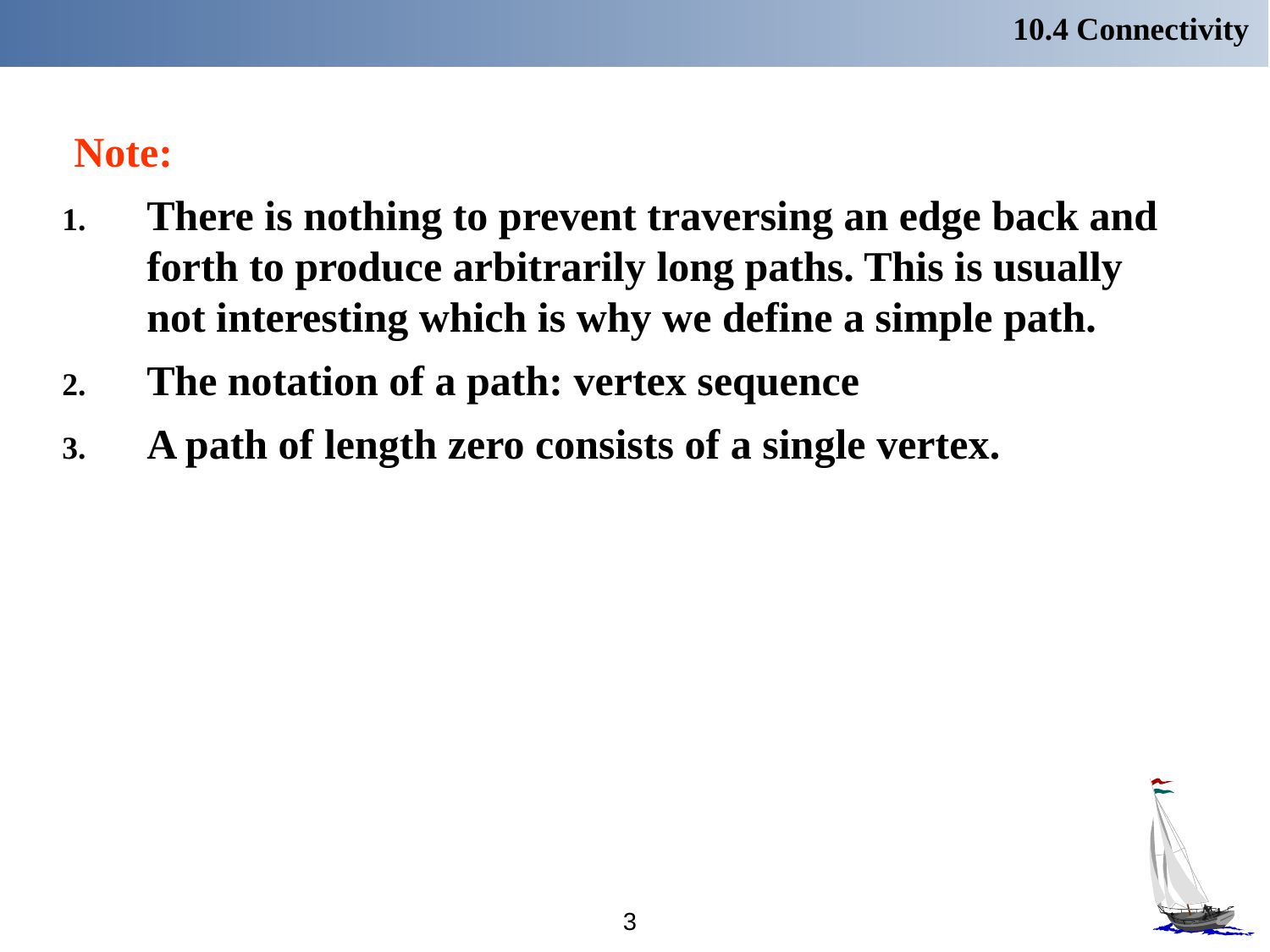

10.4 Connectivity
 Note:
There is nothing to prevent traversing an edge back and forth to produce arbitrarily long paths. This is usually not interesting which is why we define a simple path.
The notation of a path: vertex sequence
A path of length zero consists of a single vertex.
3